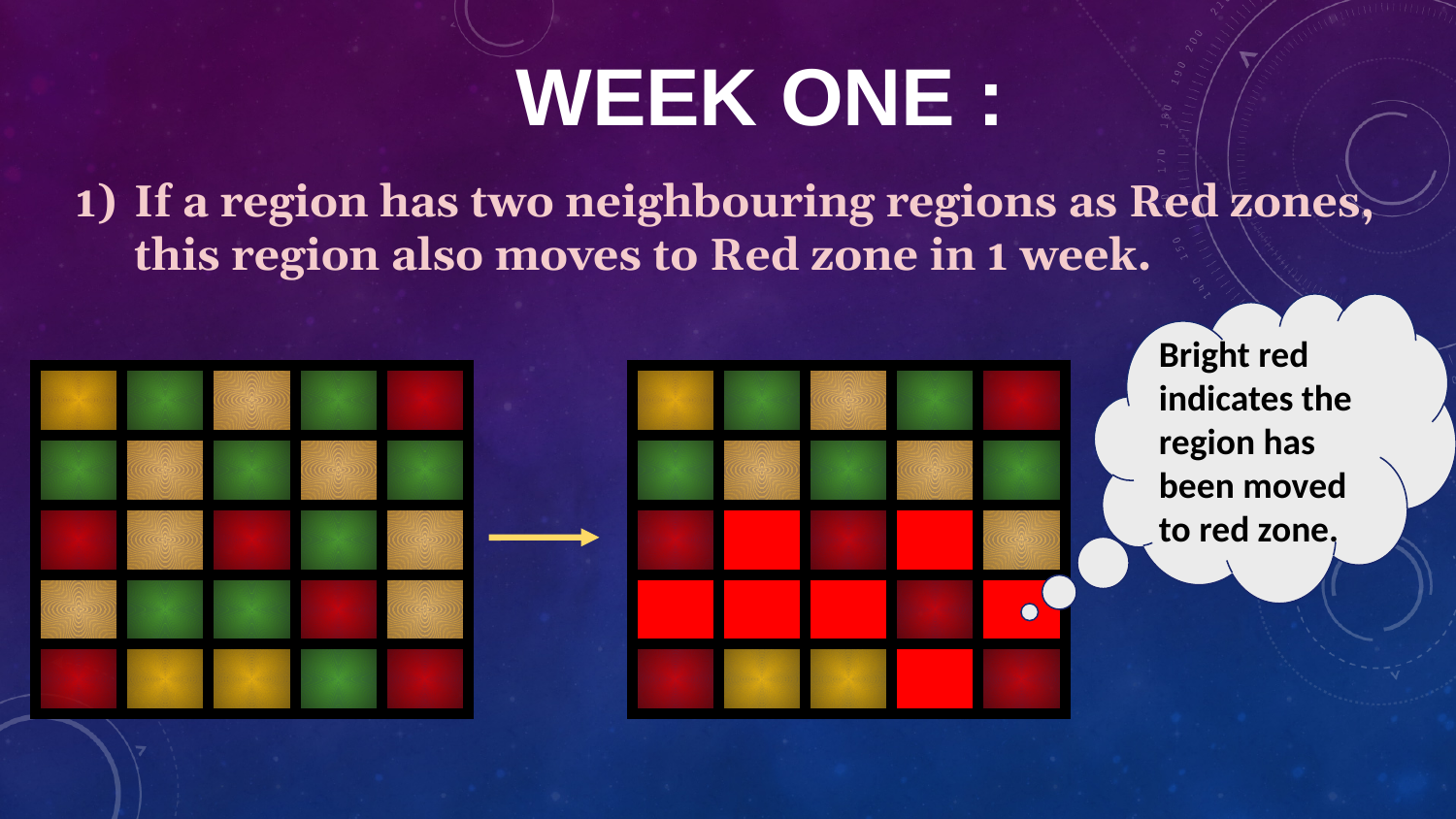

WEEK ONE :
If a region has two neighbouring regions as Red zones, this region also moves to Red zone in 1 week.

Bright red indicates the region has been moved to red zone.
|  |  |  |  |  |
| --- | --- | --- | --- | --- |
|  |  |  |  |  |
|  |  |  |  |  |
|  |  |  |  |  |
|  |  |  |  |  |
|  |  |  |  |  |
| --- | --- | --- | --- | --- |
|  |  |  |  |  |
|  |  |  |  |  |
|  |  |  |  |  |
|  |  |  |  |  |